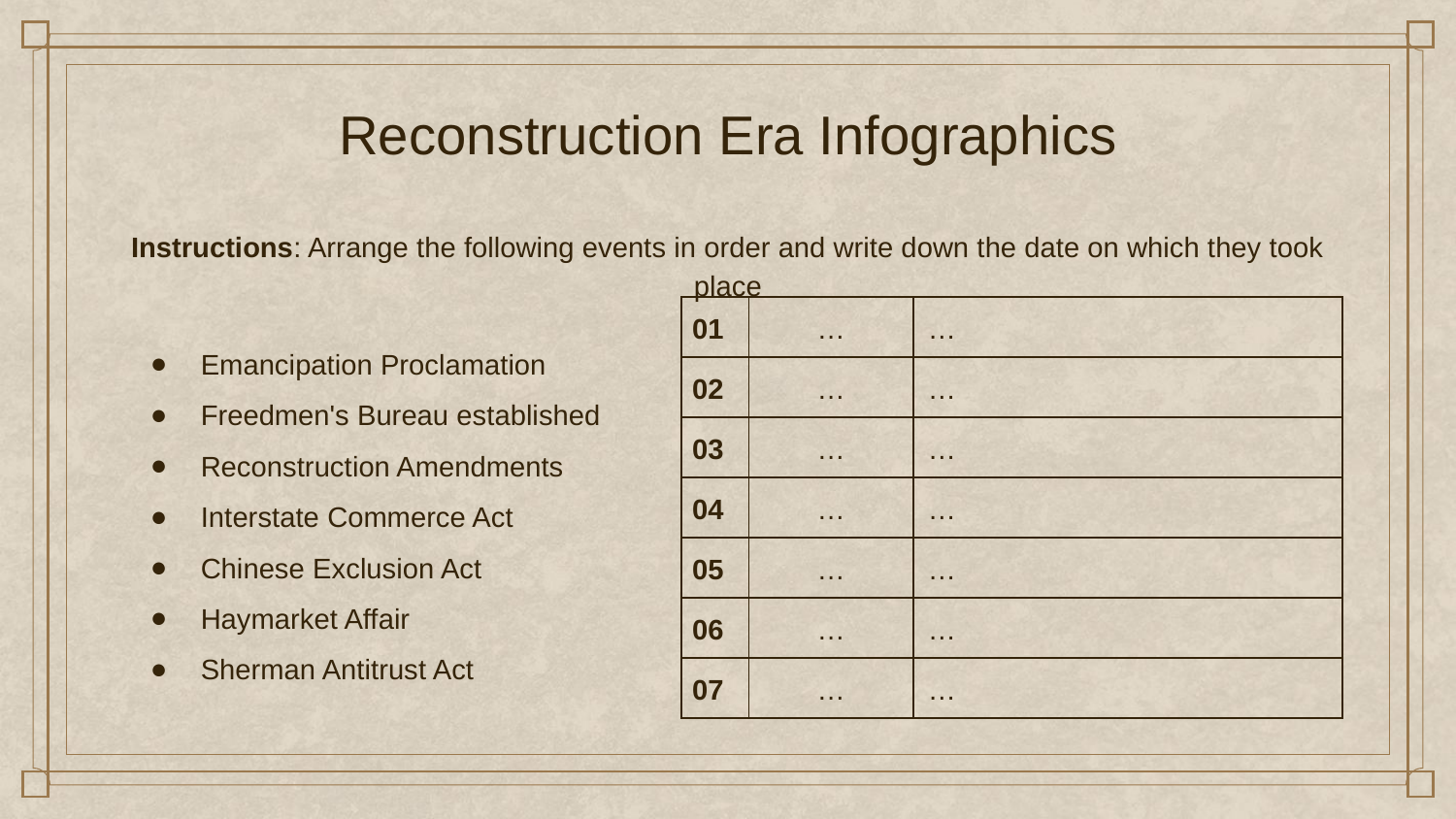

# Reconstruction Era Infographics
Instructions: Arrange the following events in order and write down the date on which they took place
Emancipation Proclamation
Freedmen's Bureau established
Reconstruction Amendments
Interstate Commerce Act
Chinese Exclusion Act
Haymarket Affair
Sherman Antitrust Act
| 01 | … | … |
| --- | --- | --- |
| 02 | … | … |
| 03 | … | … |
| 04 | … | … |
| 05 | … | … |
| 06 | … | … |
| 07 | … | … |